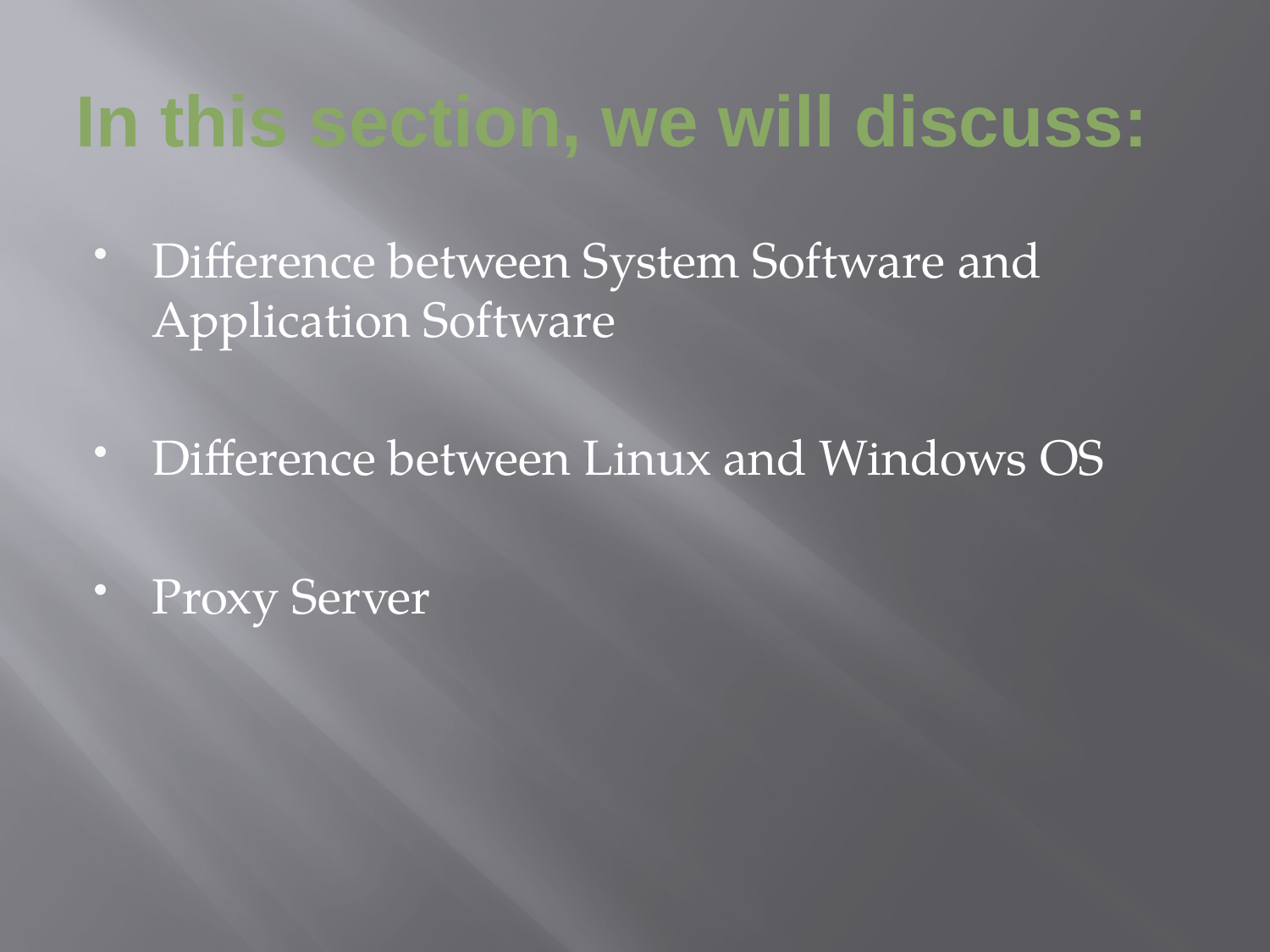

# In this section, we will discuss:
Difference between System Software and Application Software

Difference between Linux and Windows OS

Proxy Server